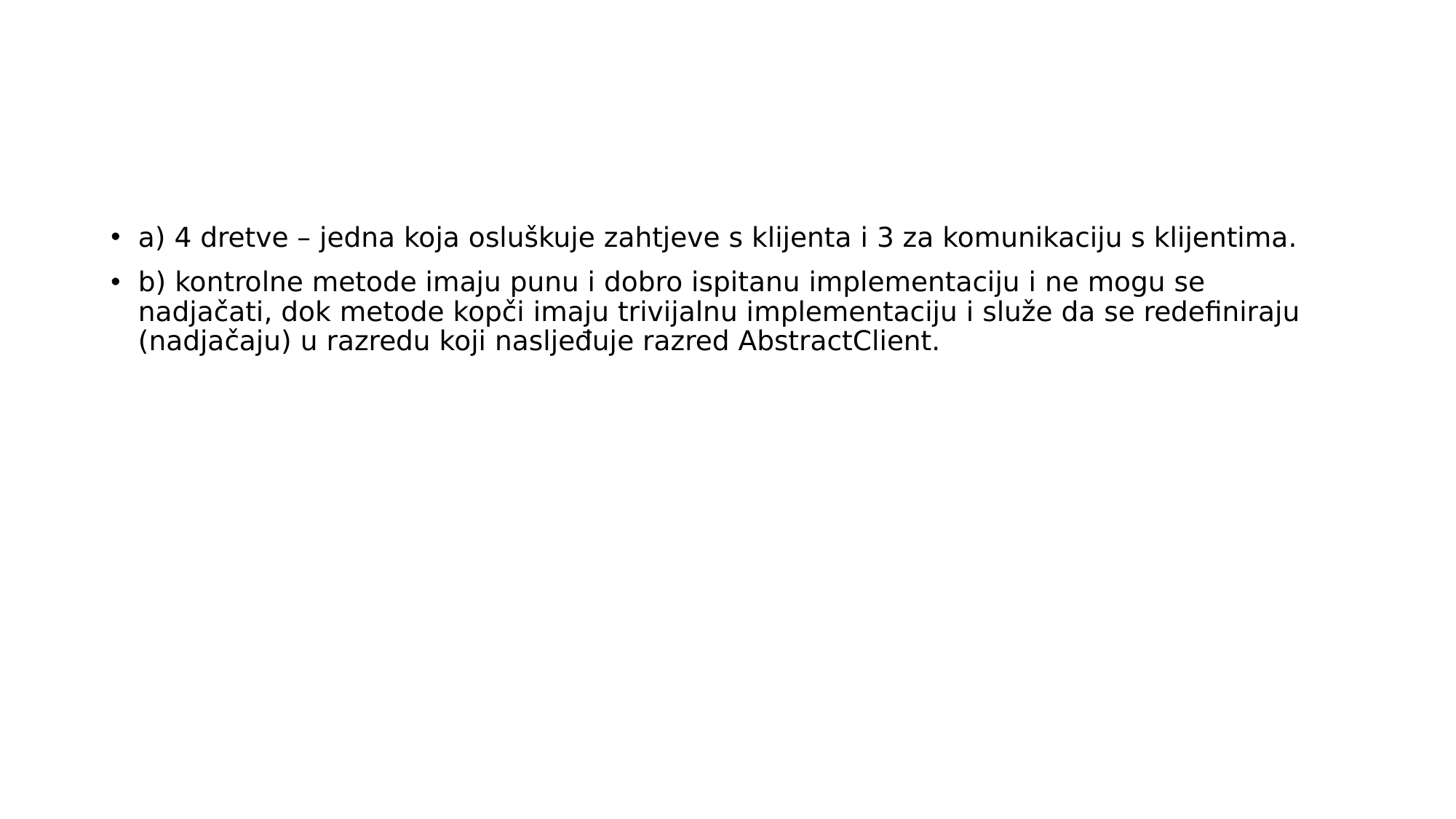

#
a) 4 dretve – jedna koja osluškuje zahtjeve s klijenta i 3 za komunikaciju s klijentima.
b) kontrolne metode imaju punu i dobro ispitanu implementaciju i ne mogu se nadjačati, dok metode kopči imaju trivijalnu implementaciju i služe da se redefiniraju (nadjačaju) u razredu koji nasljeđuje razred AbstractClient.